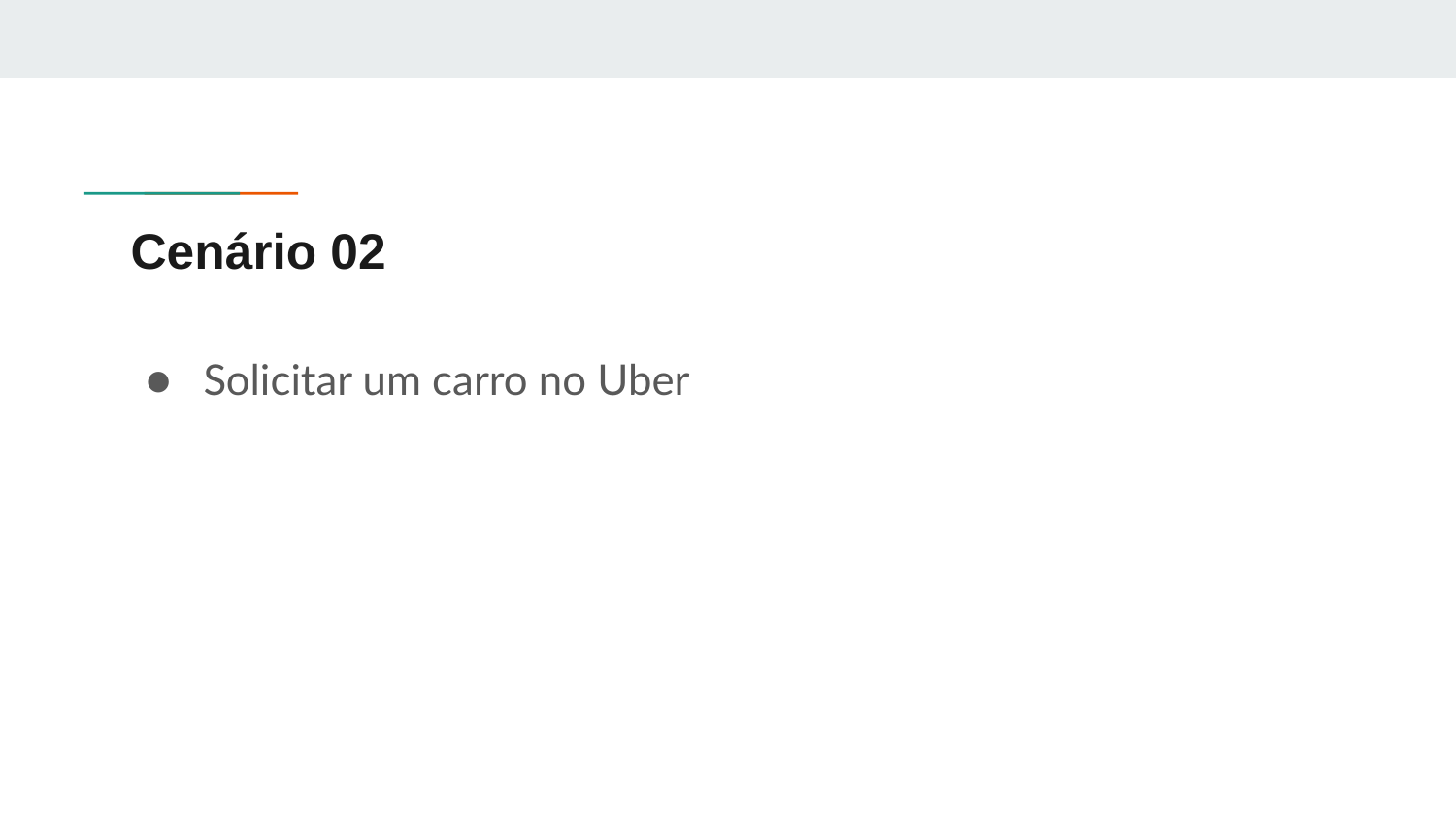

# Cenário 02
Solicitar um carro no Uber